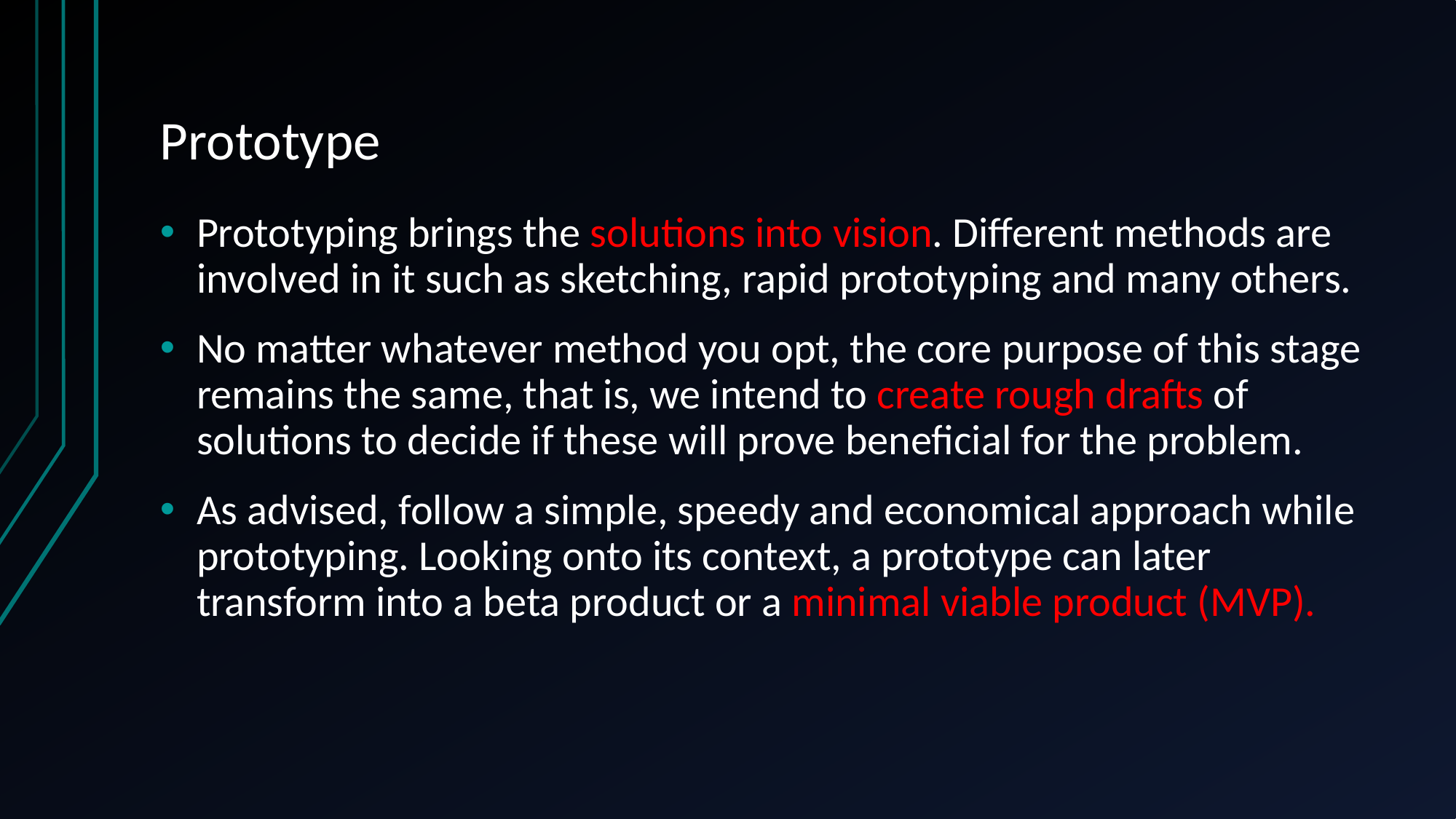

# Prototype
Prototyping brings the solutions into vision. Different methods are involved in it such as sketching, rapid prototyping and many others.
No matter whatever method you opt, the core purpose of this stage remains the same, that is, we intend to create rough drafts of solutions to decide if these will prove beneficial for the problem.
As advised, follow a simple, speedy and economical approach while prototyping. Looking onto its context, a prototype can later transform into a beta product or a minimal viable product (MVP).